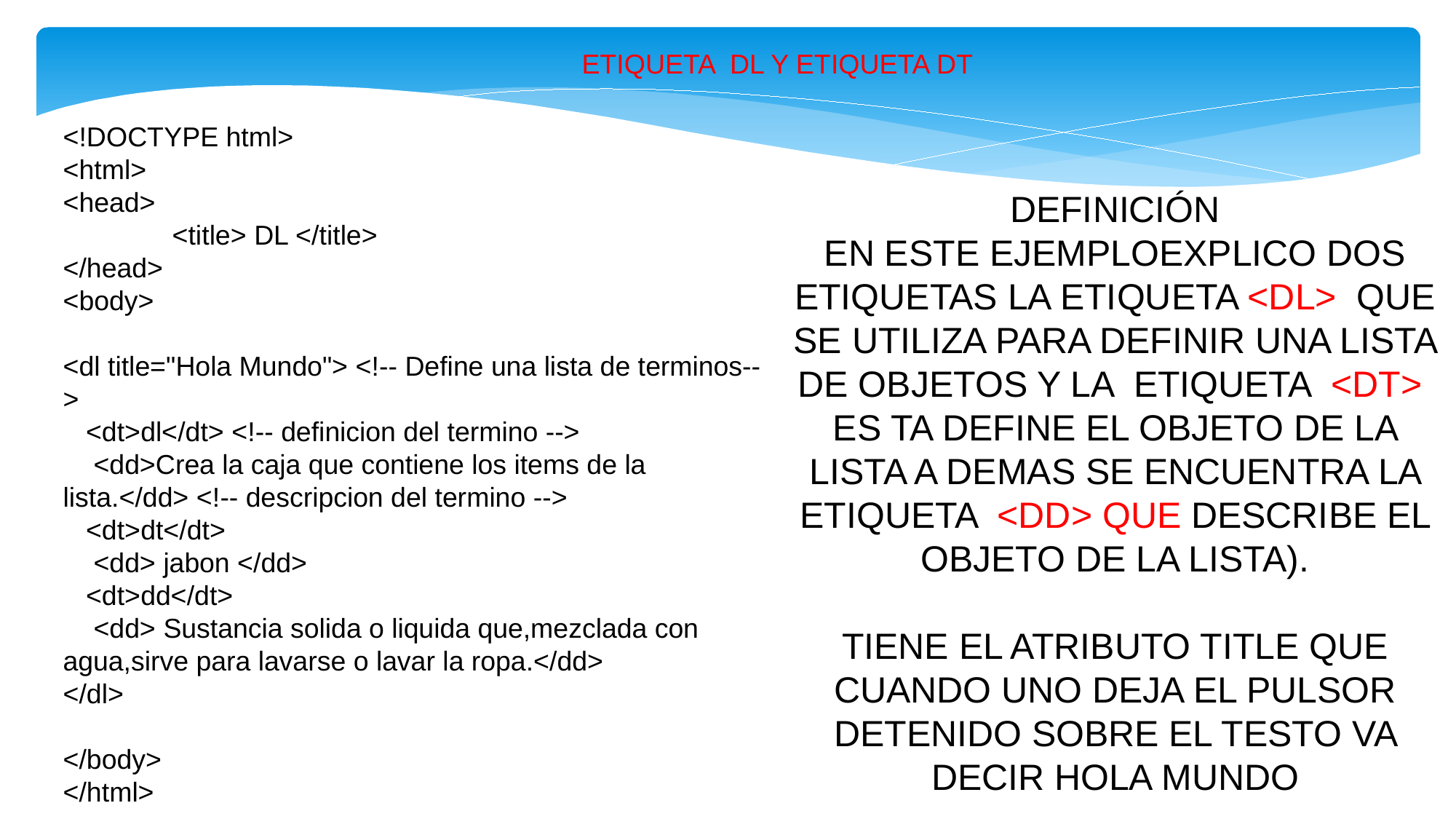

ETIQUETA  DL Y ETIQUETA DT
<!DOCTYPE html>
<html>
<head>
	<title> DL </title>
</head>
<body>

<dl title="Hola Mundo"> <!-- Define una lista de terminos-->
   <dt>dl</dt> <!-- definicion del termino -->
    <dd>Crea la caja que contiene los items de la lista.</dd> <!-- descripcion del termino -->
   <dt>dt</dt>
    <dd> jabon </dd>
   <dt>dd</dt>
    <dd> Sustancia solida o liquida que,mezclada con agua,sirve para lavarse o lavar la ropa.</dd>
</dl>

</body>
</html>
DEFINICIÓN
EN ESTE EJEMPLOEXPLICO DOS ETIQUETAS LA ETIQUETA <DL>  QUE SE UTILIZA PARA DEFINIR UNA LISTA DE OBJETOS Y LA  ETIQUETA  <DT>  ES TA DEFINE EL OBJETO DE LA LISTA A DEMAS SE ENCUENTRA LA ETIQUETA  <DD> QUE DESCRIBE EL OBJETO DE LA LISTA).

TIENE EL ATRIBUTO TITLE QUE CUANDO UNO DEJA EL PULSOR DETENIDO SOBRE EL TESTO VA DECIR HOLA MUNDO